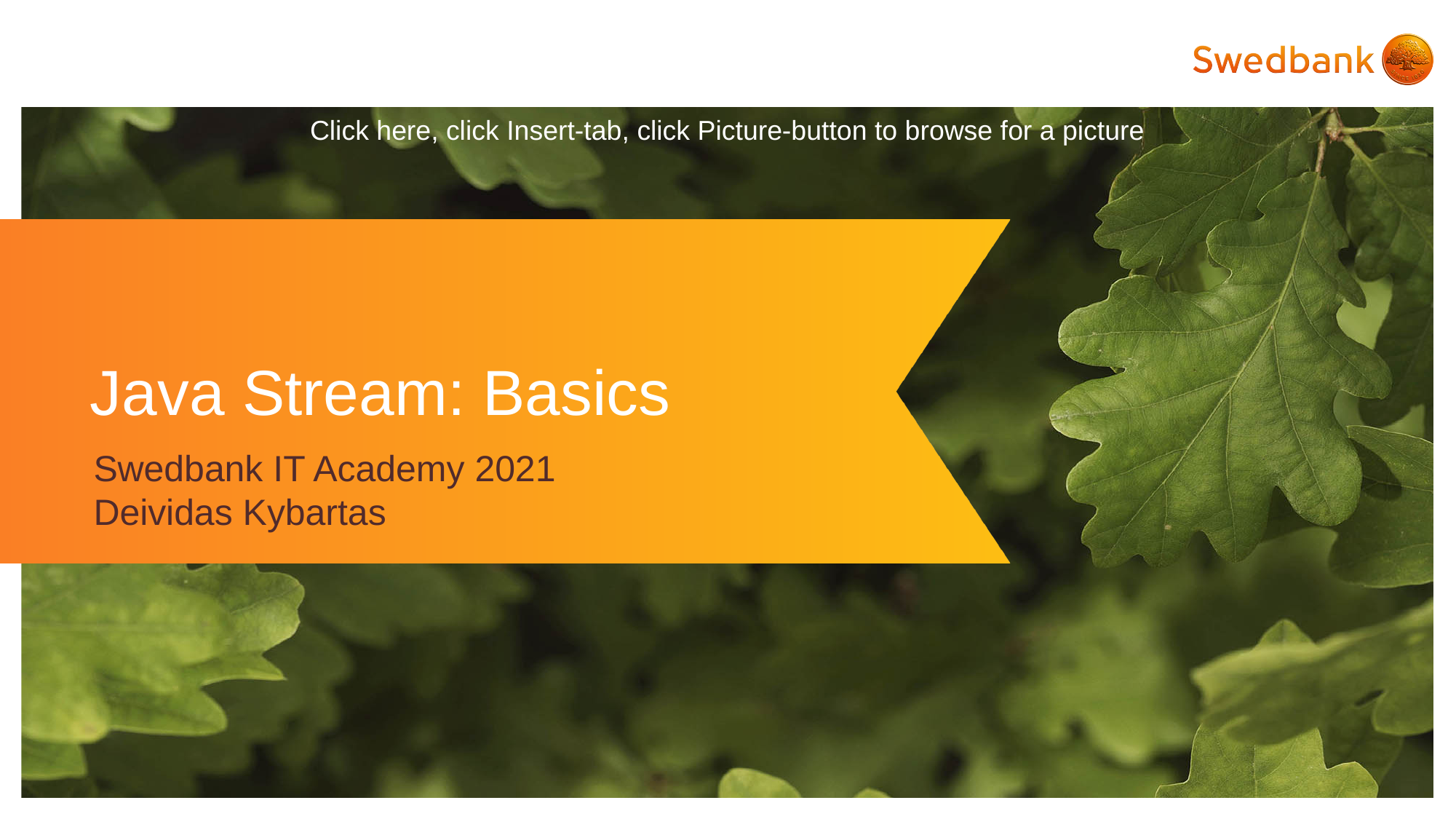

# Java Stream: Basics
Swedbank IT Academy 2021
Deividas Kybartas

2